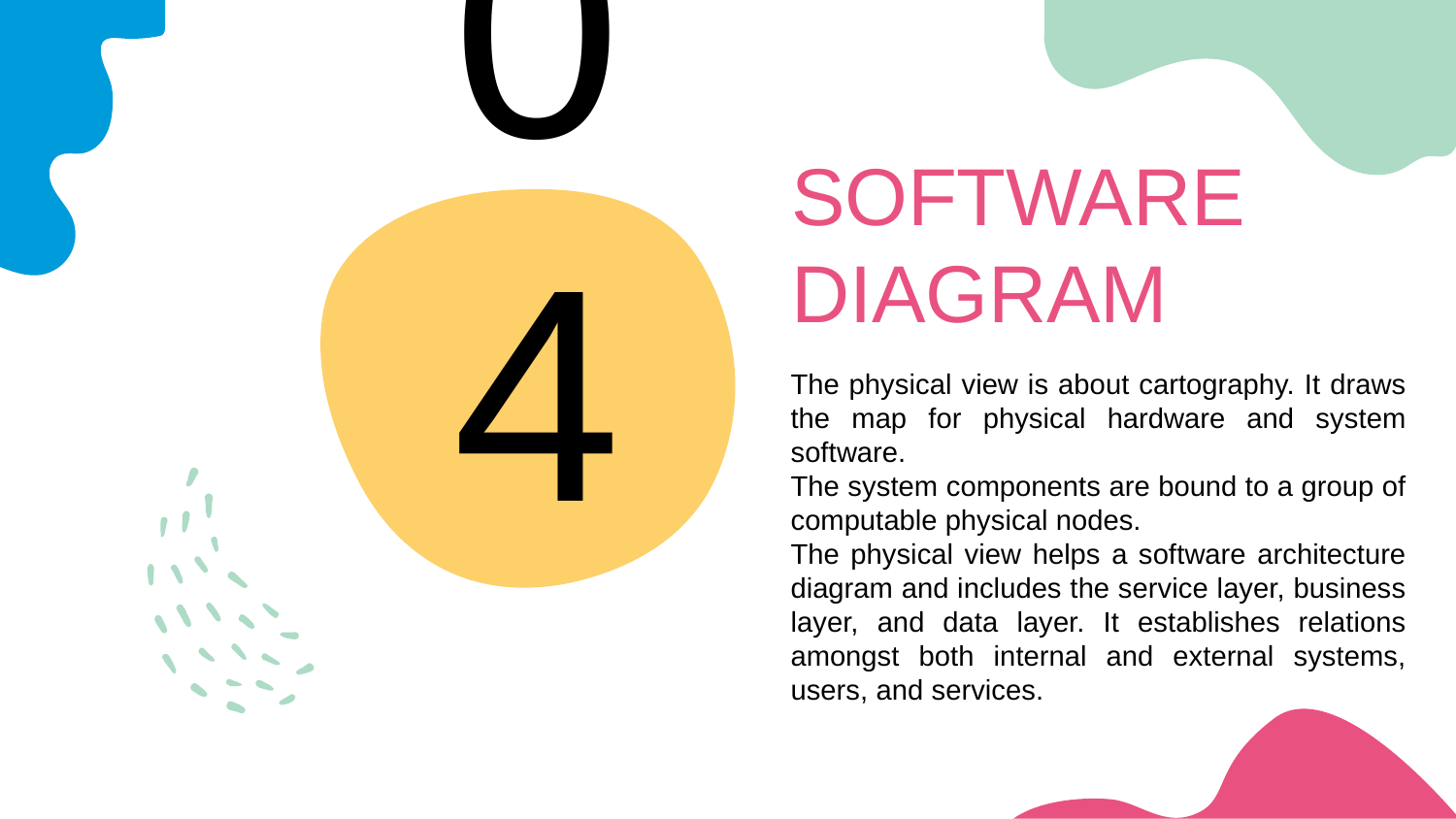

# SOFTWARE DIAGRAM
04
The physical view is about cartography. It draws the map for physical hardware and system software.
The system components are bound to a group of computable physical nodes.
The physical view helps a software architecture diagram and includes the service layer, business layer, and data layer. It establishes relations amongst both internal and external systems, users, and services.